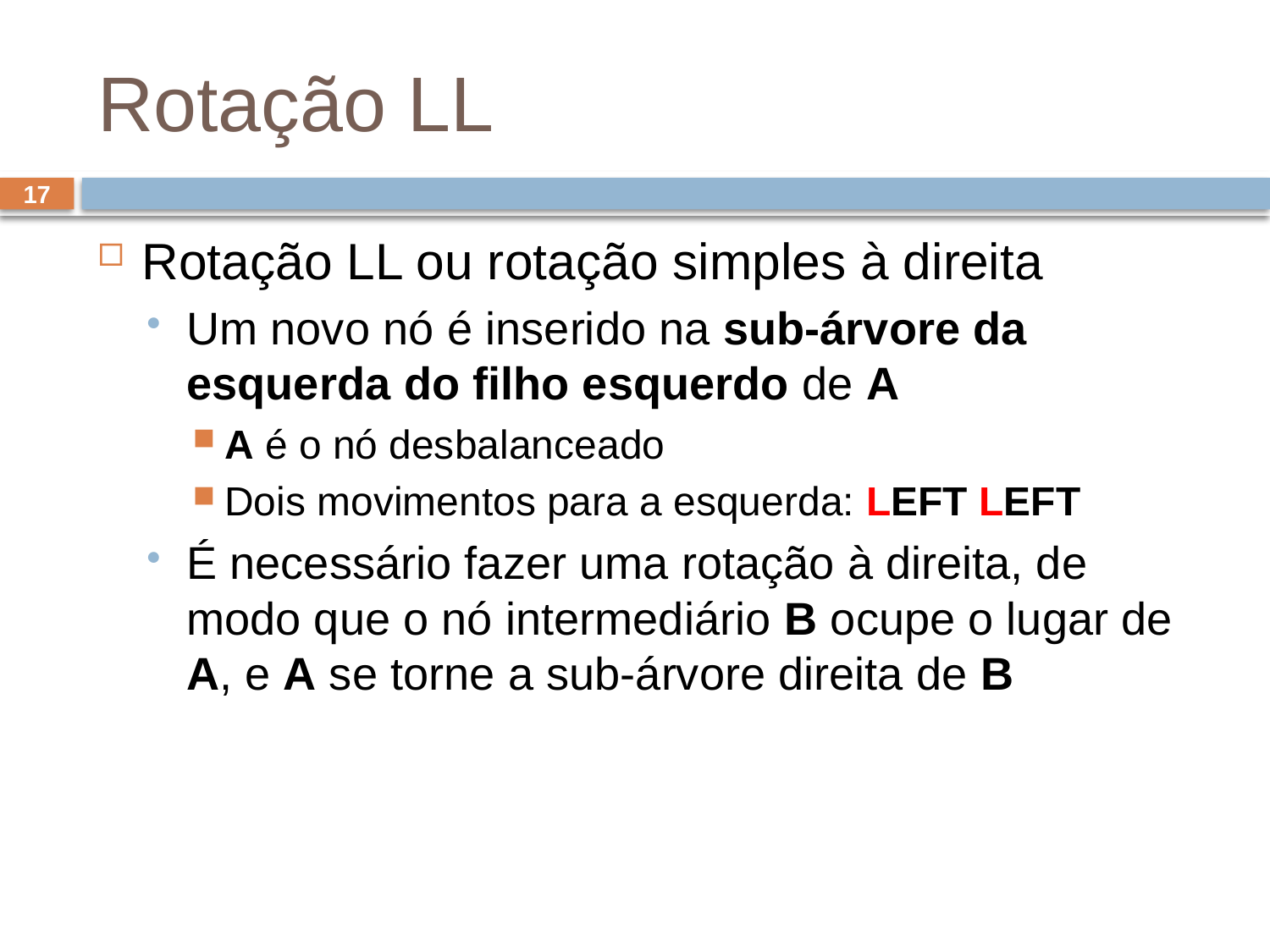

# Rotação LL
17
Rotação LL ou rotação simples à direita
Um novo nó é inserido na sub-árvore da esquerda do filho esquerdo de A
A é o nó desbalanceado
Dois movimentos para a esquerda: LEFT LEFT
É necessário fazer uma rotação à direita, de modo que o nó intermediário B ocupe o lugar de A, e A se torne a sub-árvore direita de B